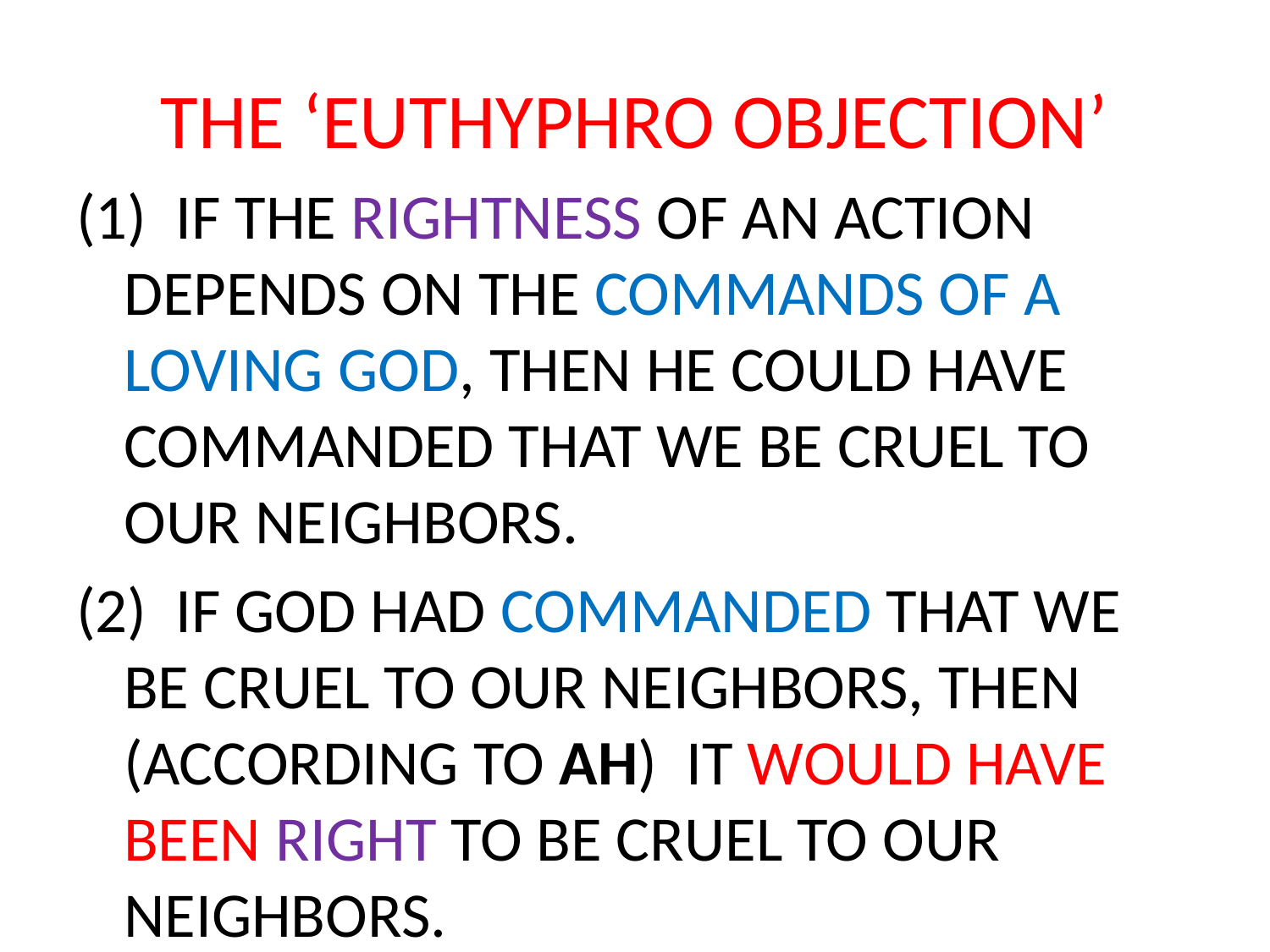

# THE ‘EUTHYPHRO OBJECTION’
(1)  IF THE RIGHTNESS OF AN ACTION DEPENDS ON THE COMMANDS OF A LOVING GOD, THEN HE COULD HAVE COMMANDED THAT WE BE CRUEL TO OUR NEIGHBORS.
(2)  IF GOD HAD COMMANDED THAT WE BE CRUEL TO OUR NEIGHBORS, THEN (ACCORDING TO AH)  IT WOULD HAVE BEEN RIGHT TO BE CRUEL TO OUR NEIGHBORS.